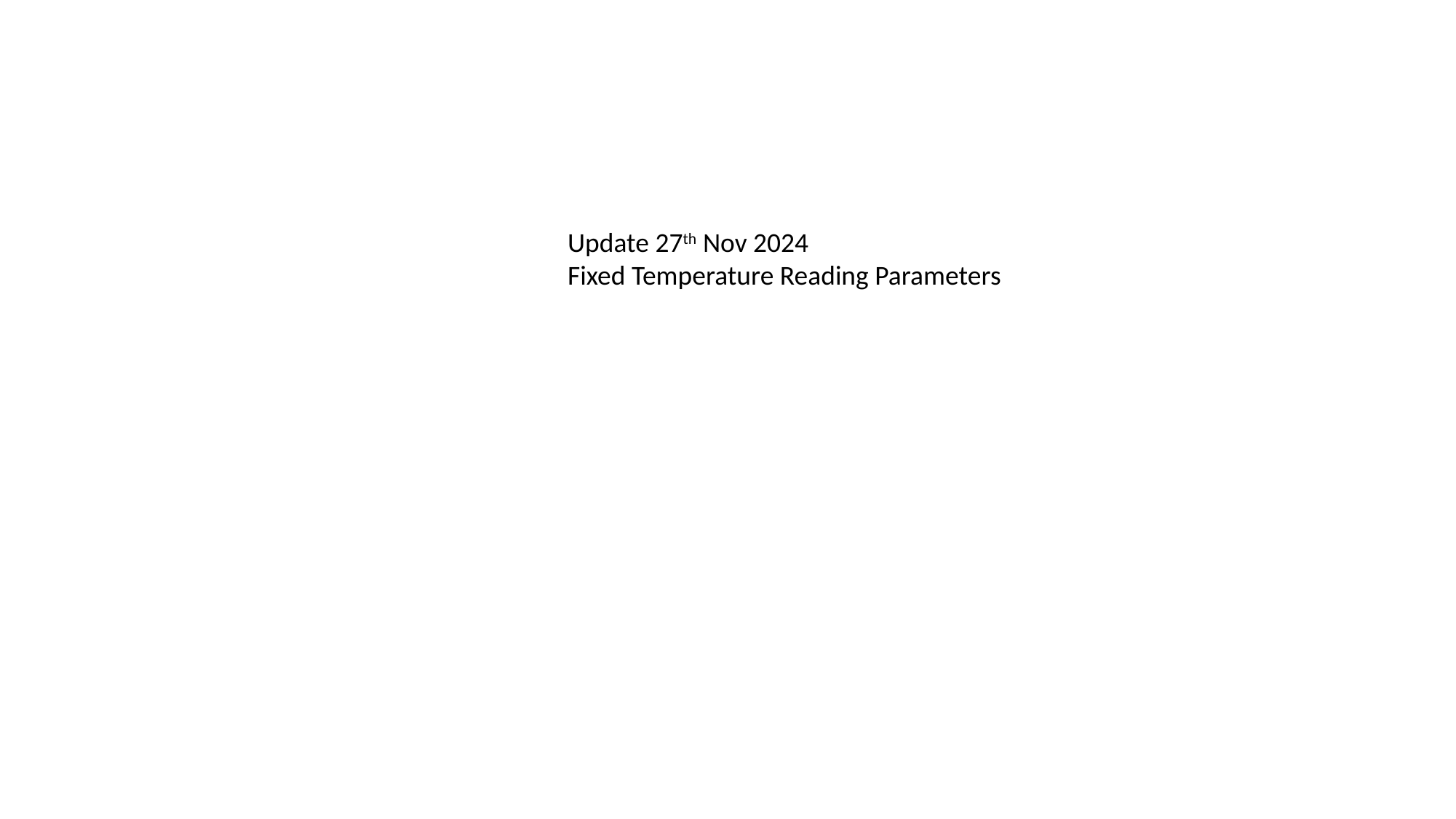

Update 27th Nov 2024
Fixed Temperature Reading Parameters